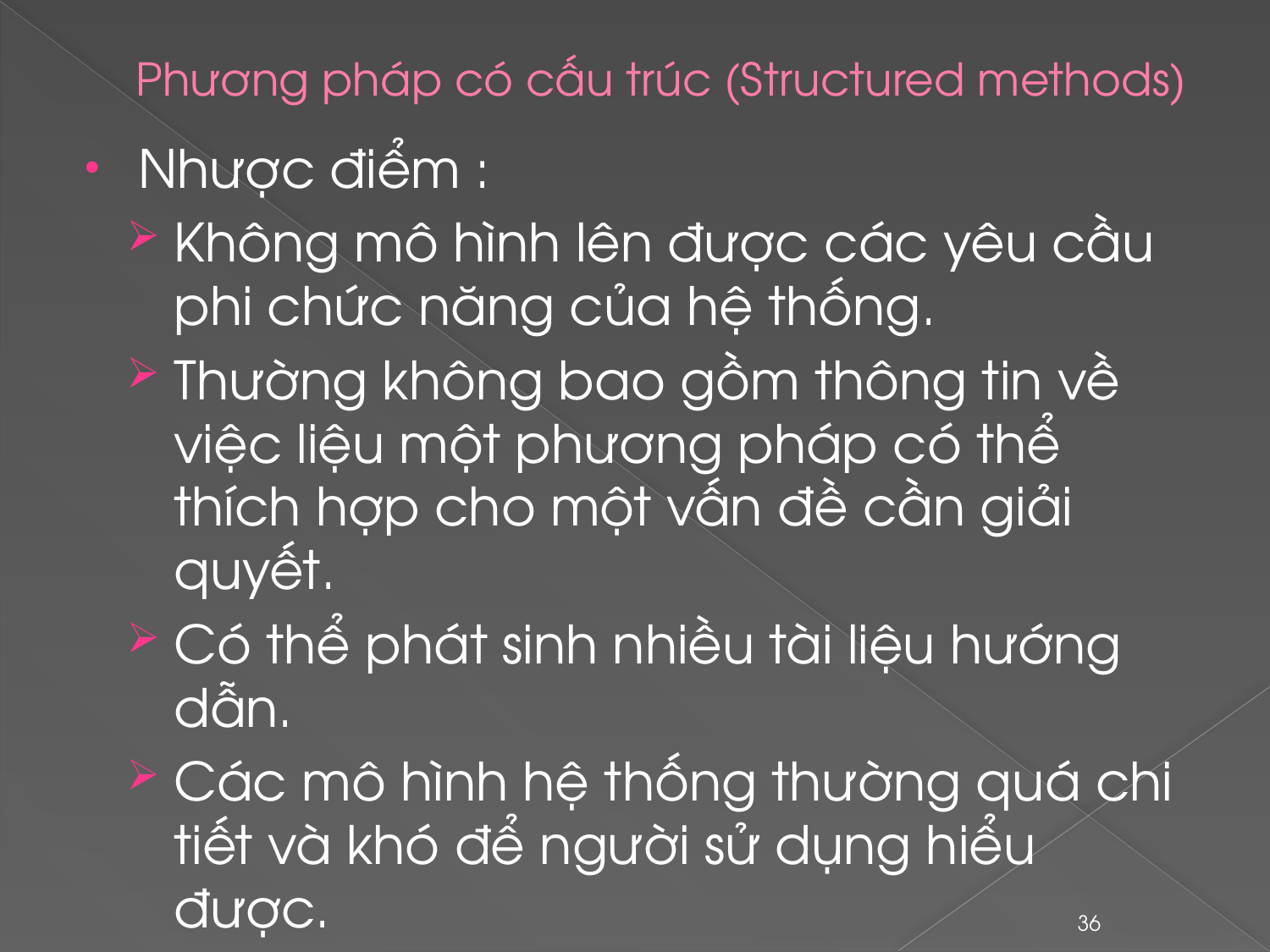

# Phương pháp có cấu trúc (Structured methods)
Nhược điểm :
Không mô hình lên được các yêu cầu phi chức năng của hệ thống.
Thường không bao gồm thông tin về việc liệu một phương pháp có thể thích hợp cho một vấn đề cần giải quyết.
Có thể phát sinh nhiều tài liệu hướng dẫn.
Các mô hình hệ thống thường quá chi tiết và khó để người sử dụng hiểu được.
36